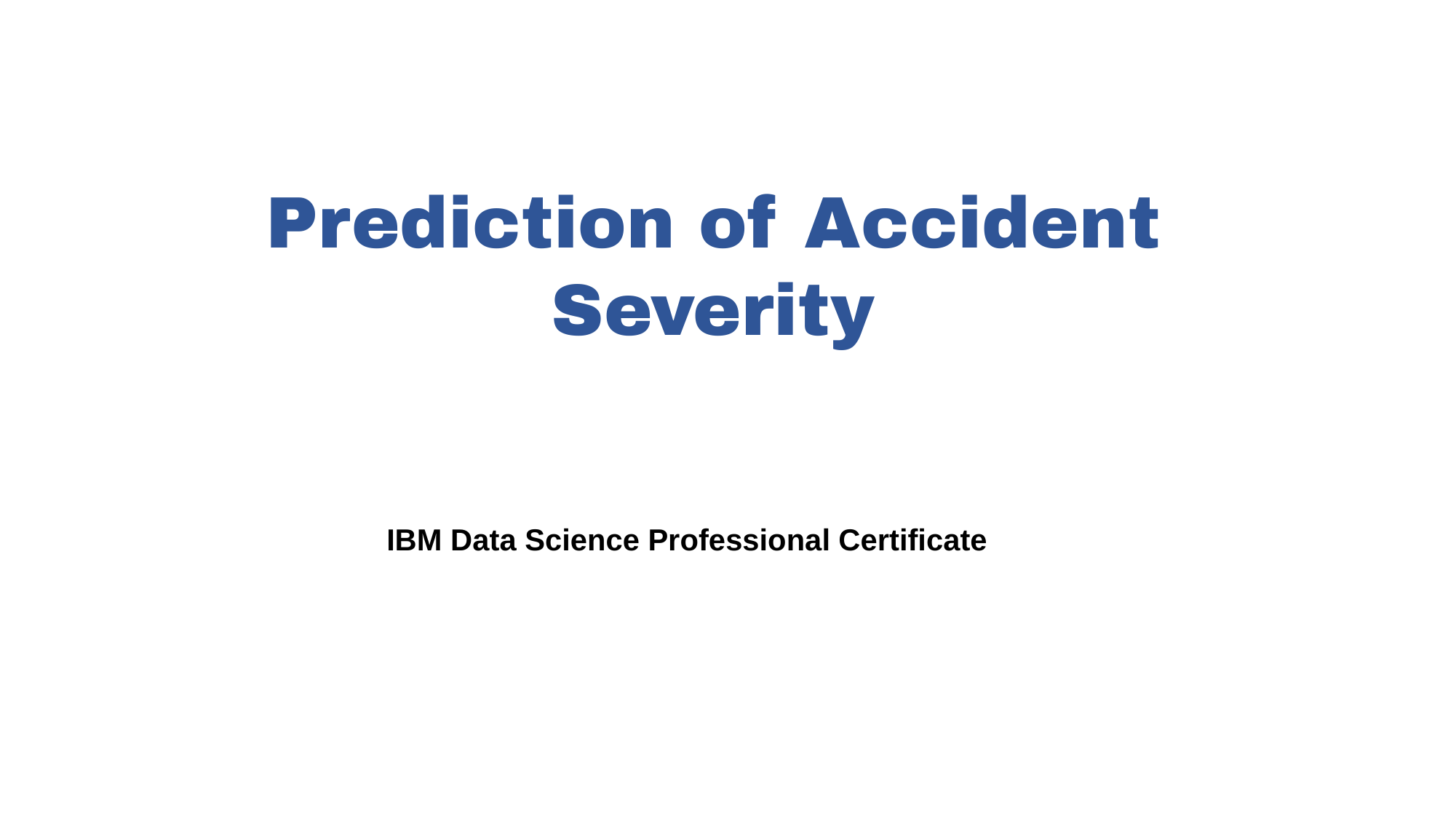

Prediction of Accident Severity
# IBM Data Science Professional Certificate